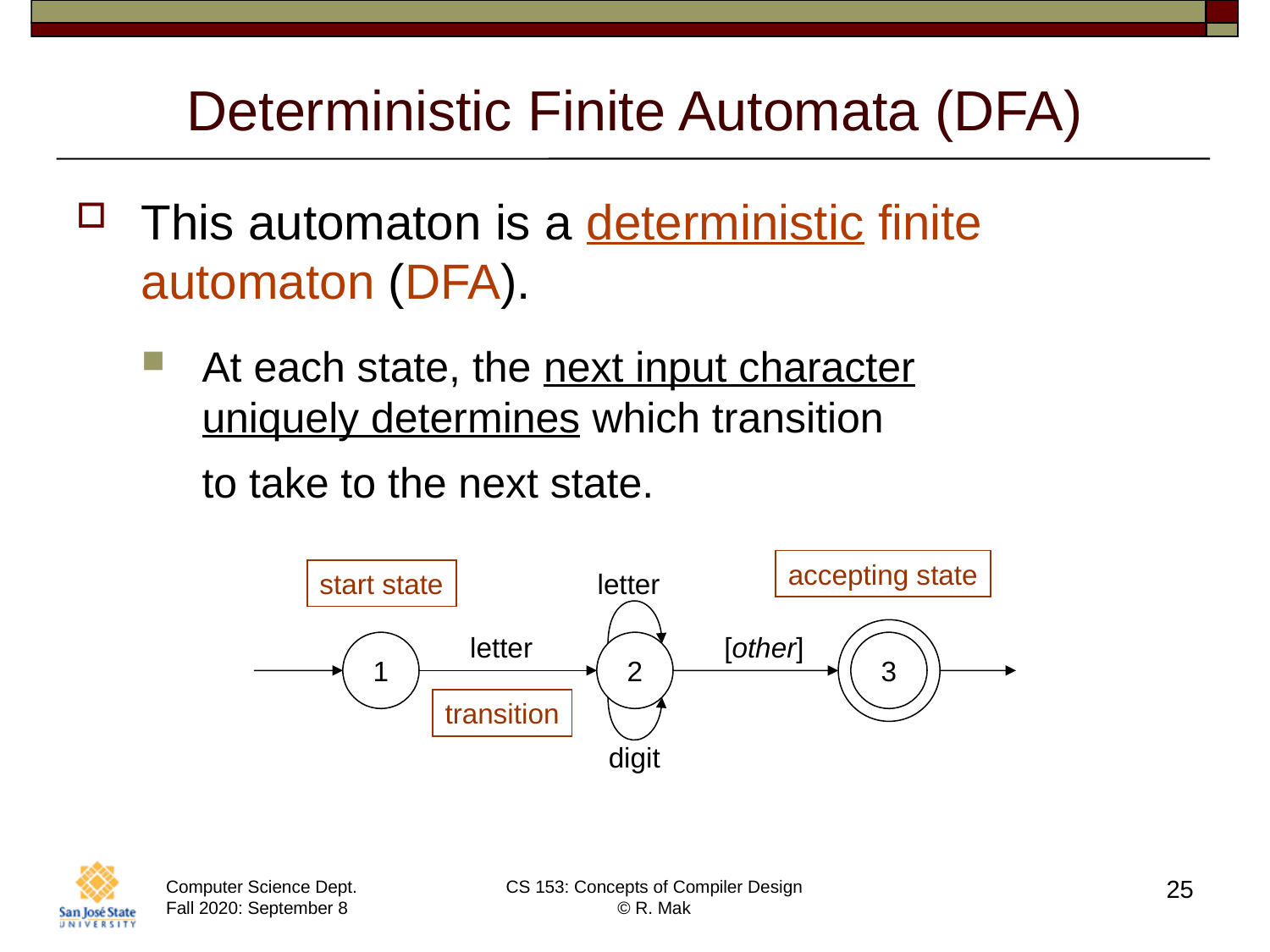

# Deterministic Finite Automata (DFA)
This automaton is a deterministic finite automaton (DFA).

At each state, the next input character
uniquely determines which transition
to take to the next state.
accepting state
start state
letter

3
letter
[other]
1
2

digit
transition
25